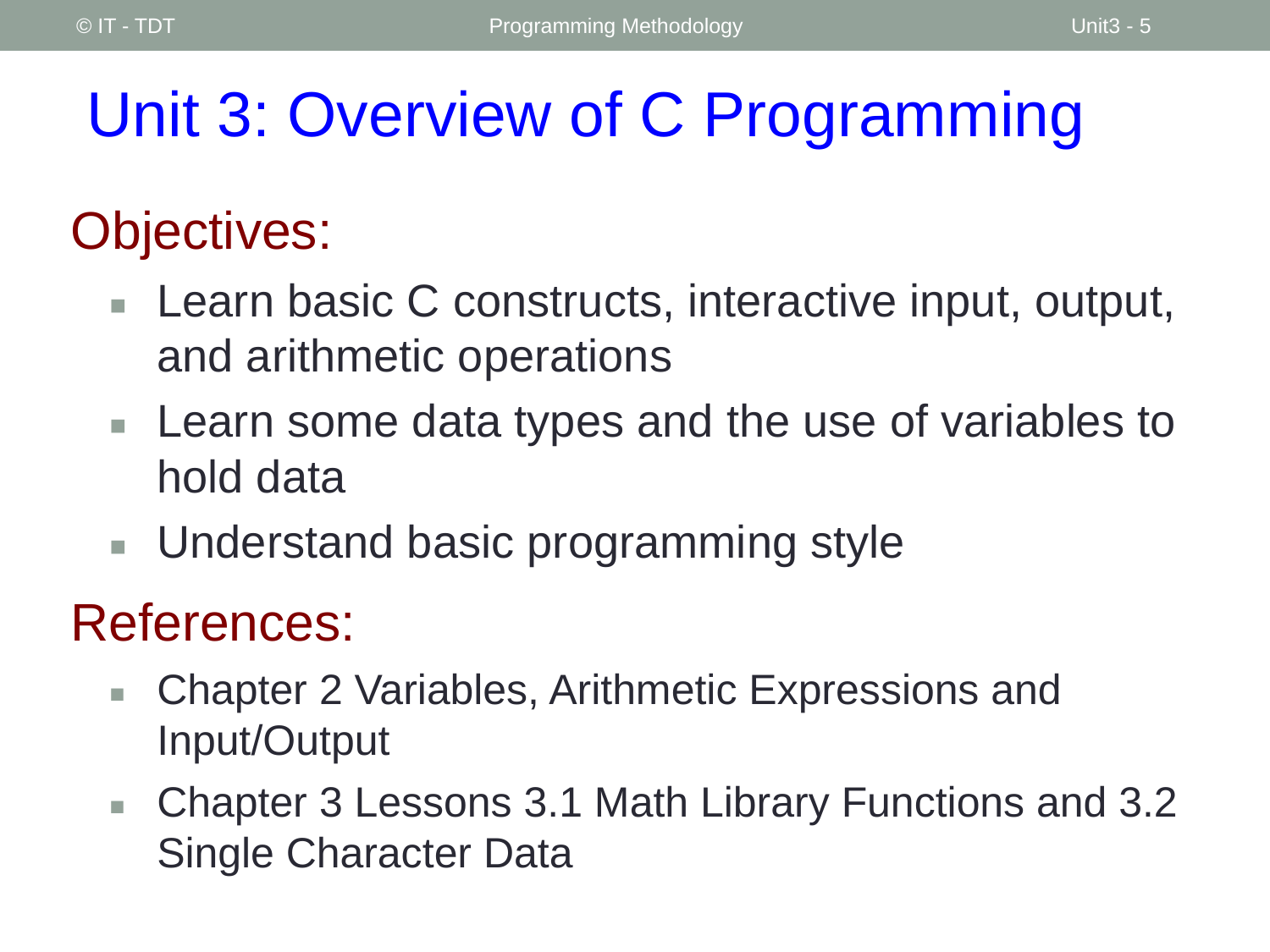

© IT - TDT
Programming Methodology
Unit3 - 5
# Unit 3: Overview of C Programming
Objectives:
Learn basic C constructs, interactive input, output, and arithmetic operations
Learn some data types and the use of variables to hold data
Understand basic programming style
References:
Chapter 2 Variables, Arithmetic Expressions and Input/Output
Chapter 3 Lessons 3.1 Math Library Functions and 3.2 Single Character Data